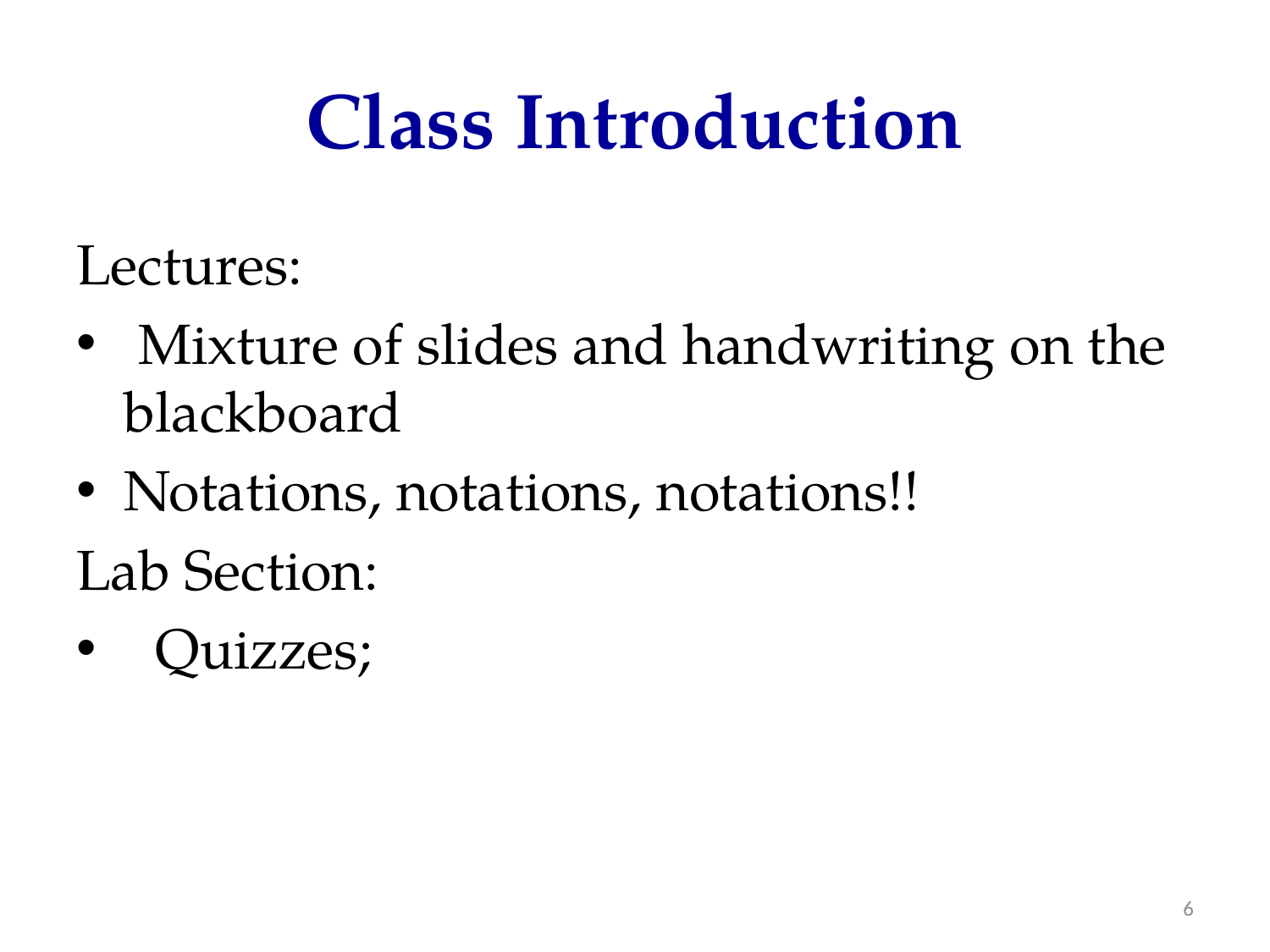

# Class Introduction
Lectures:
 Mixture of slides and handwriting on the blackboard
Notations, notations, notations!!
Lab Section:
Quizzes;
6